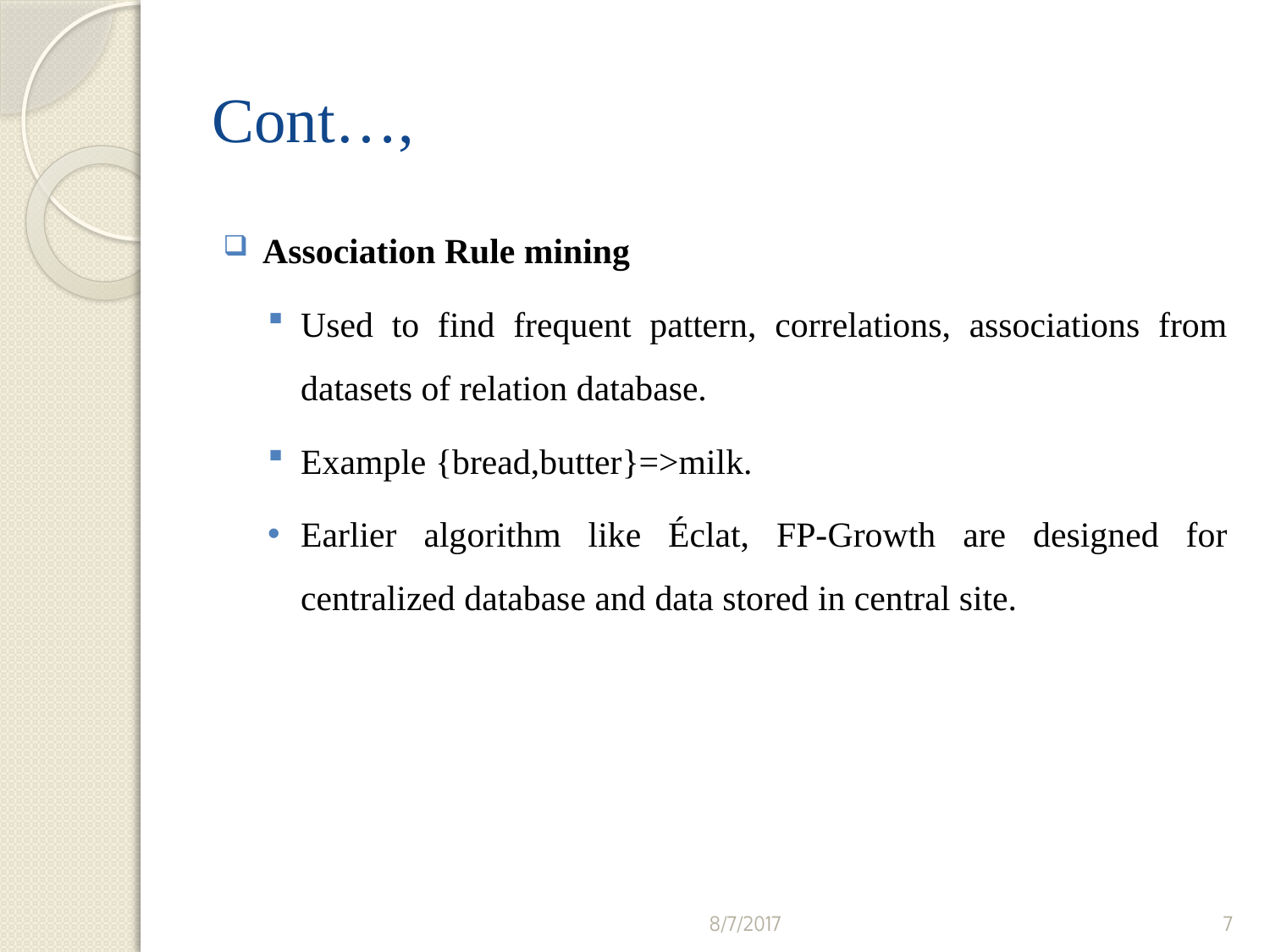

# Cont…,
Association Rule mining
Used to find frequent pattern, correlations, associations from datasets of relation database.
Example {bread,butter}=>milk.
Earlier algorithm like Éclat, FP-Growth are designed for centralized database and data stored in central site.

8/7/2017
7